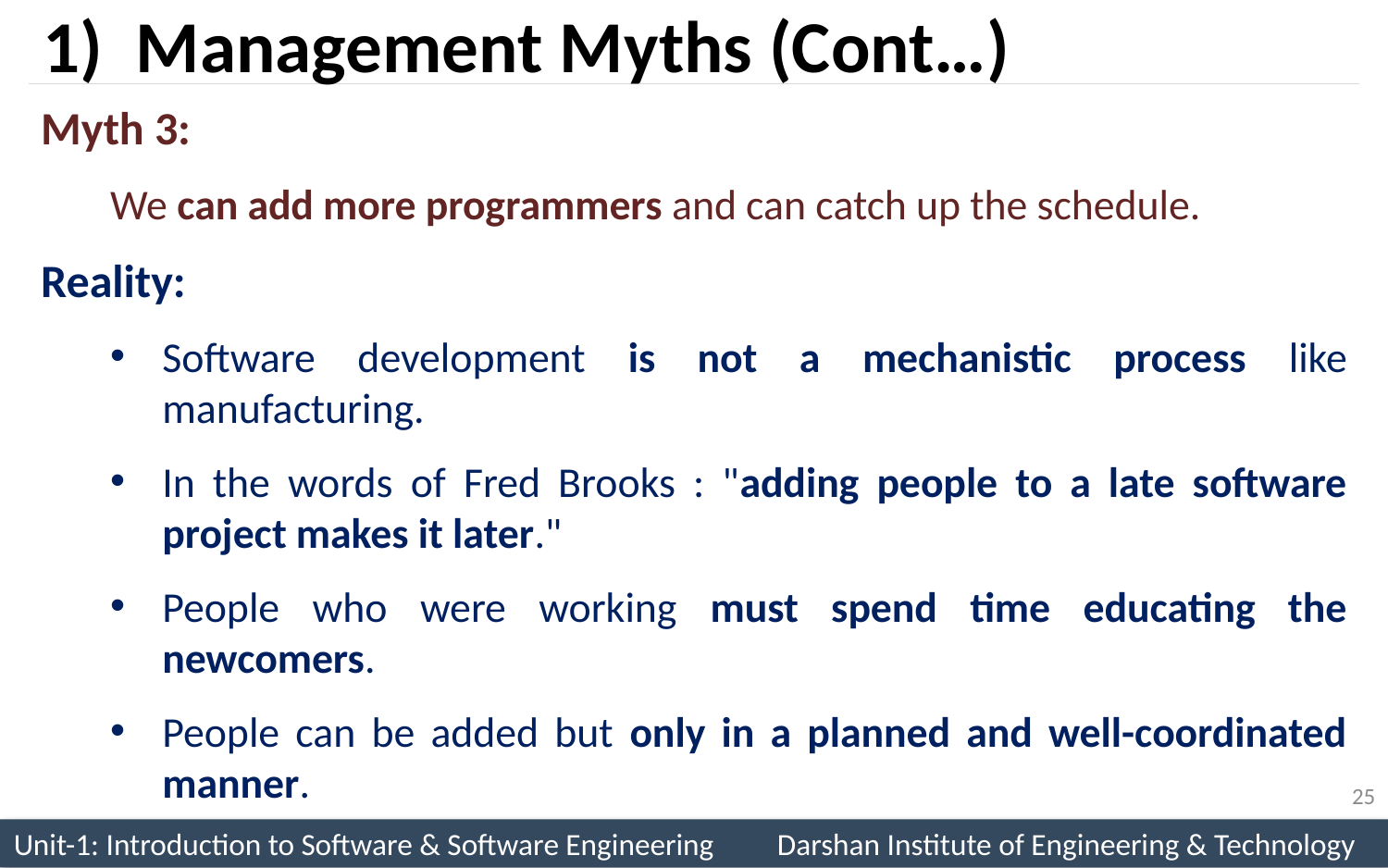

# 1)  Management Myths (Cont…)
Myth 3:
We can add more programmers and can catch up the schedule.
Reality:
Software development is not a mechanistic process like manufacturing.
In the words of Fred Brooks : "adding people to a late software project makes it later."
People who were working must spend time educating the newcomers.
People can be added but only in a planned and well-coordinated manner.
25